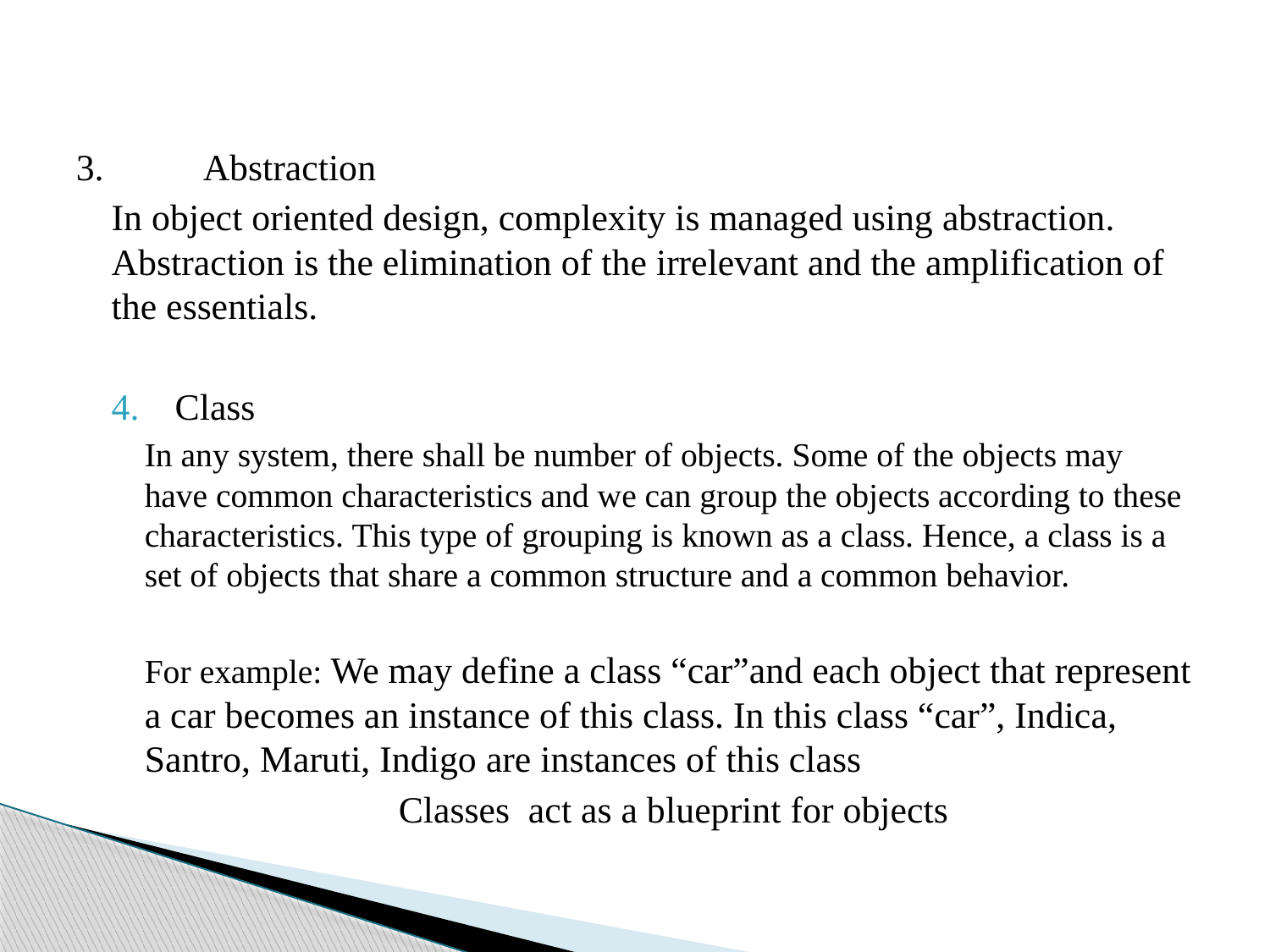

#
3.	Abstraction
In object oriented design, complexity is managed using abstraction. Abstraction is the elimination of the irrelevant and the amplification of the essentials.

Class
In any system, there shall be number of objects. Some of the objects may have common characteristics and we can group the objects according to these characteristics. This type of grouping is known as a class. Hence, a class is a set of objects that share a common structure and a common behavior.

For example: We may define a class “car”and each object that represent a car becomes an instance of this class. In this class “car”, Indica, Santro, Maruti, Indigo are instances of this class
		Classes  act as a blueprint for objects